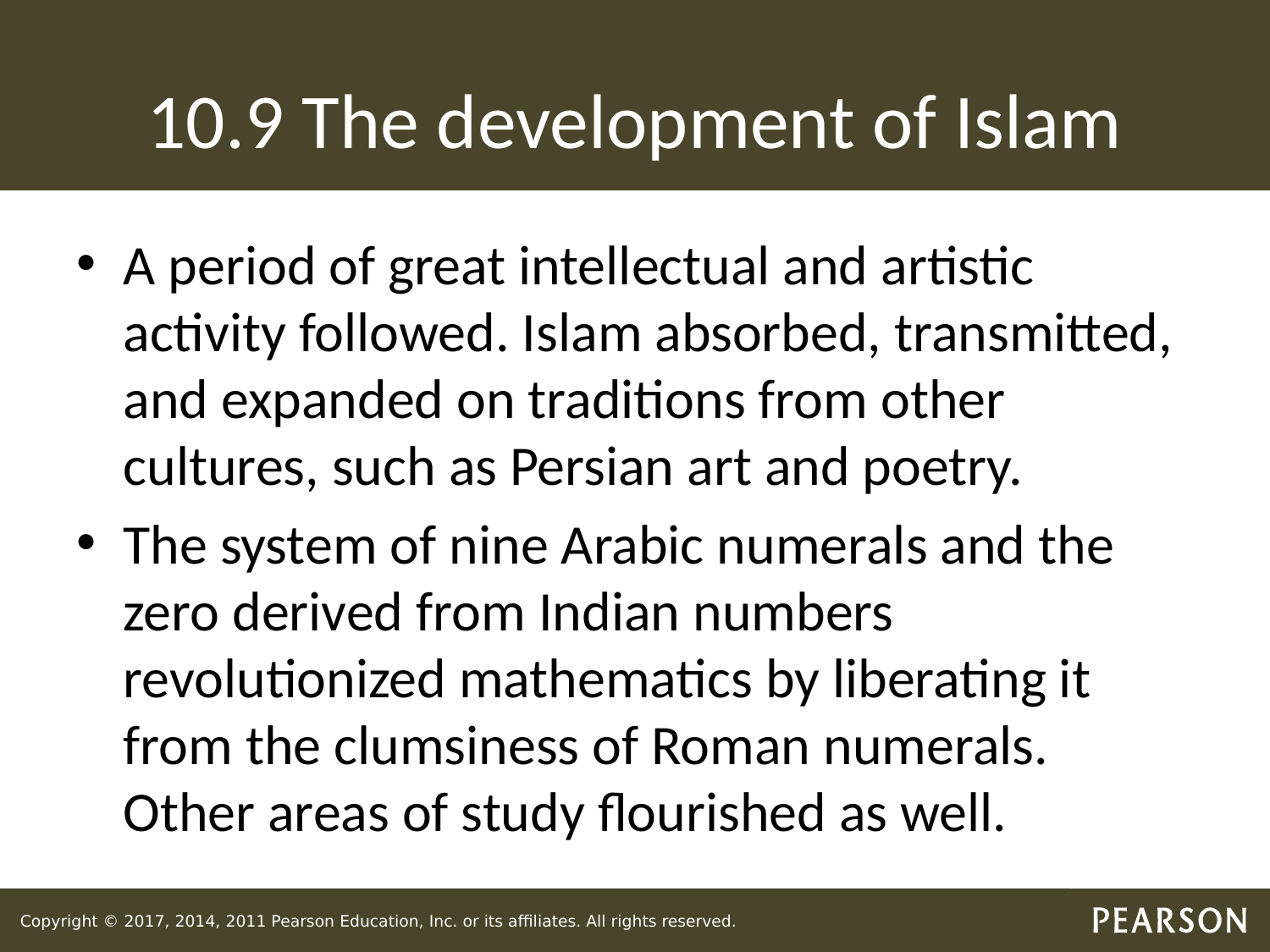

# 10.9 The development of Islam
A period of great intellectual and artistic activity followed. Islam absorbed, transmitted, and expanded on traditions from other cultures, such as Persian art and poetry.
The system of nine Arabic numerals and the zero derived from Indian numbers revolutionized mathematics by liberating it from the clumsiness of Roman numerals. Other areas of study flourished as well.